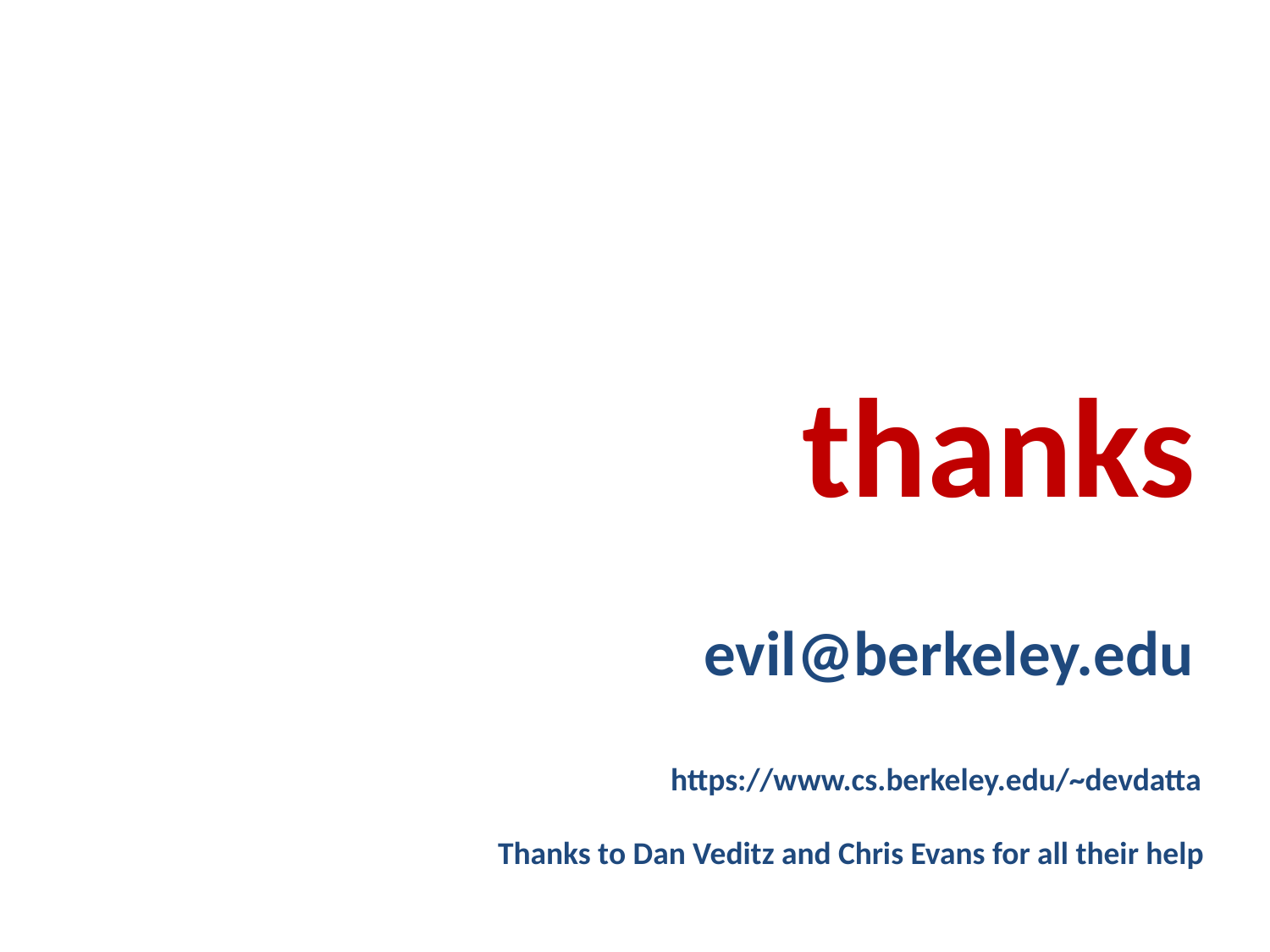

thanks
# evil@berkeley.edu
https://www.cs.berkeley.edu/~devdatta
Thanks to Dan Veditz and Chris Evans for all their help